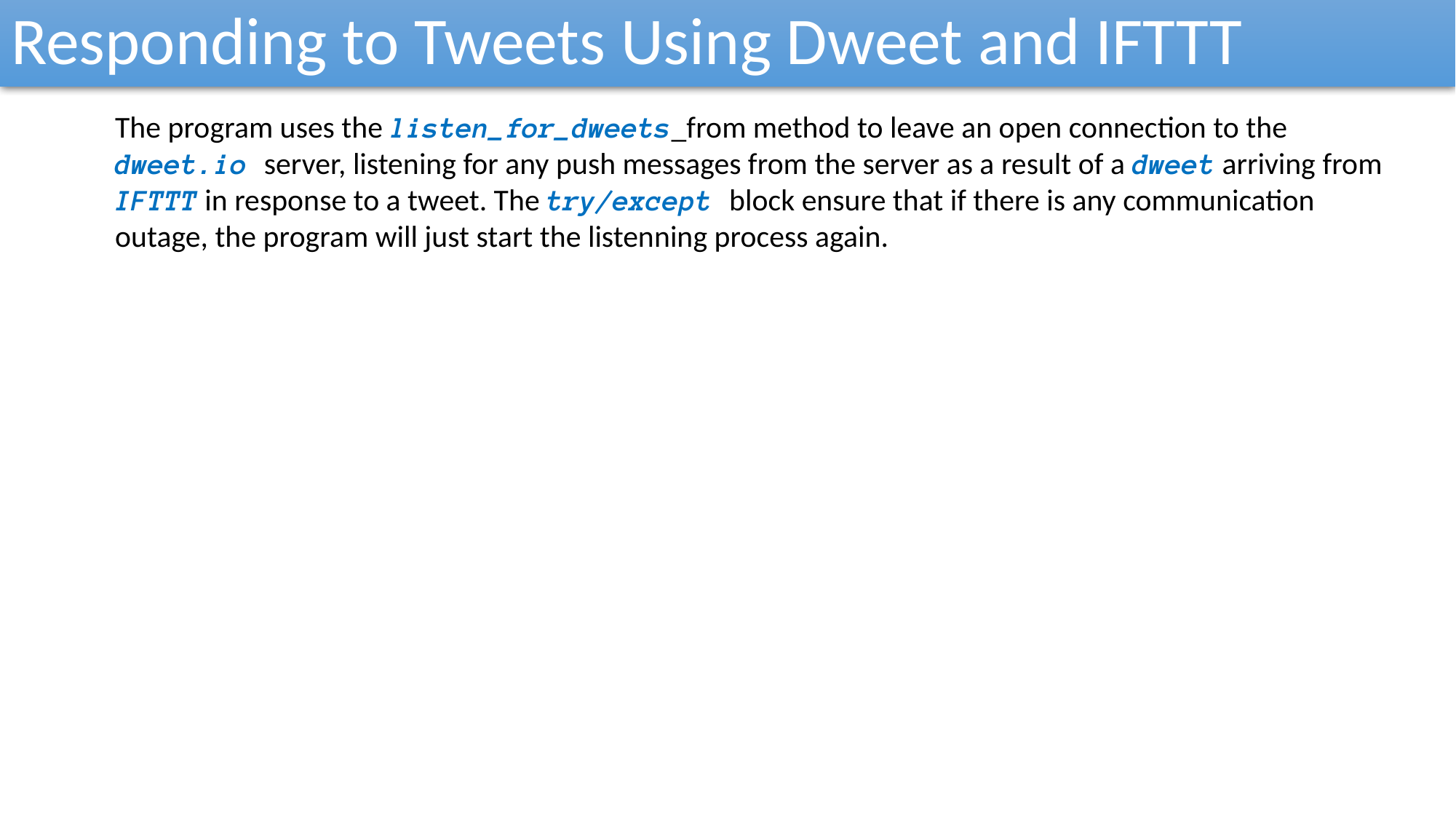

Responding to Tweets Using Dweet and IFTTT
The program uses the listen_for_dweets_from method to leave an open connection to the dweet.io server, listening for any push messages from the server as a result of a dweet arriving from IFTTT in response to a tweet. The try/except block ensure that if there is any communication outage, the program will just start the listenning process again.